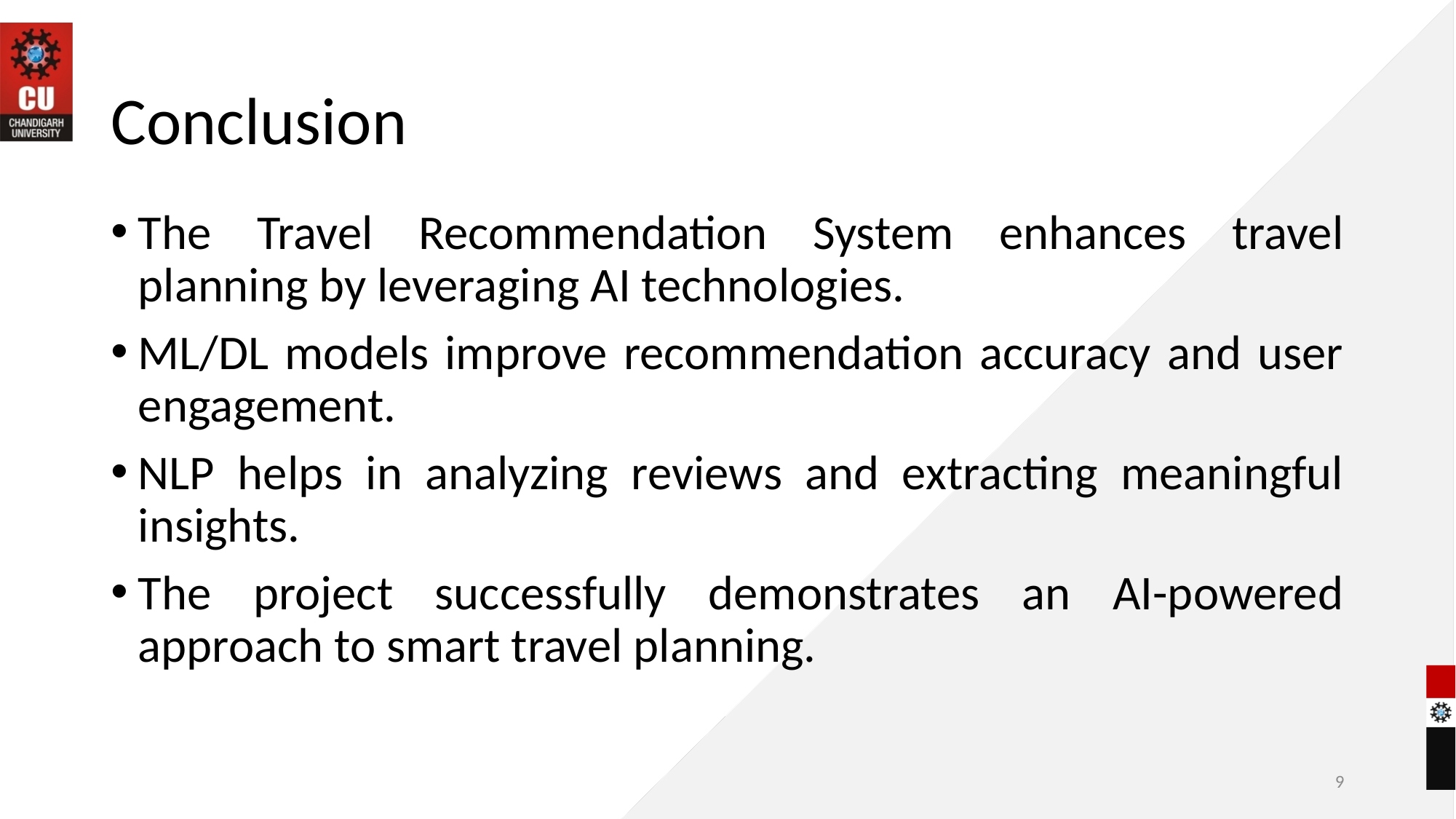

# Conclusion
The Travel Recommendation System enhances travel planning by leveraging AI technologies.
ML/DL models improve recommendation accuracy and user engagement.
NLP helps in analyzing reviews and extracting meaningful insights.
The project successfully demonstrates an AI-powered approach to smart travel planning.
9